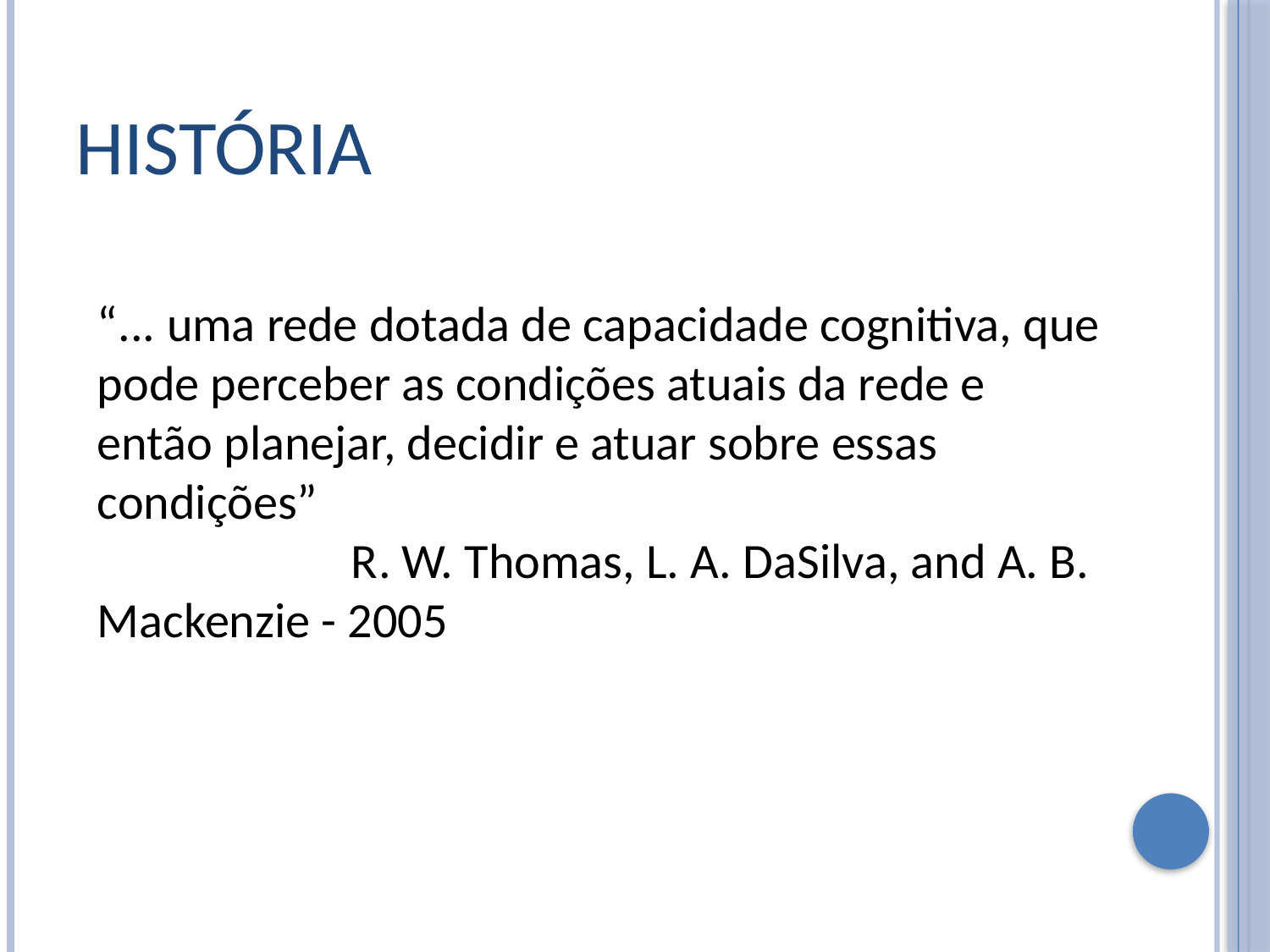

# História
“... uma rede dotada de capacidade cognitiva, que pode perceber as condições atuais da rede e então planejar, decidir e atuar sobre essas condições”
		R. W. Thomas, L. A. DaSilva, and A. B. Mackenzie - 2005